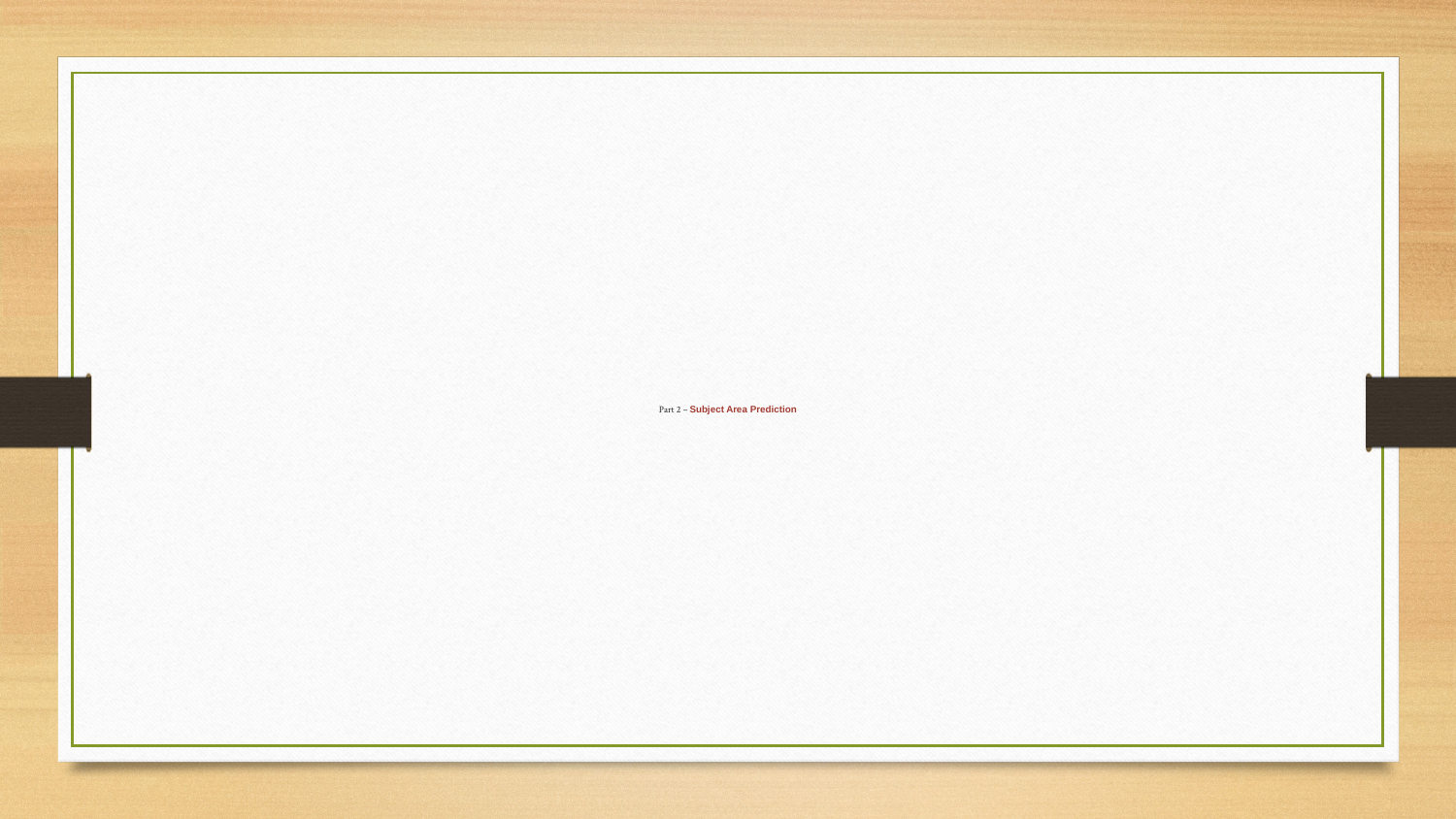

# Part 2 – Subject Area Prediction